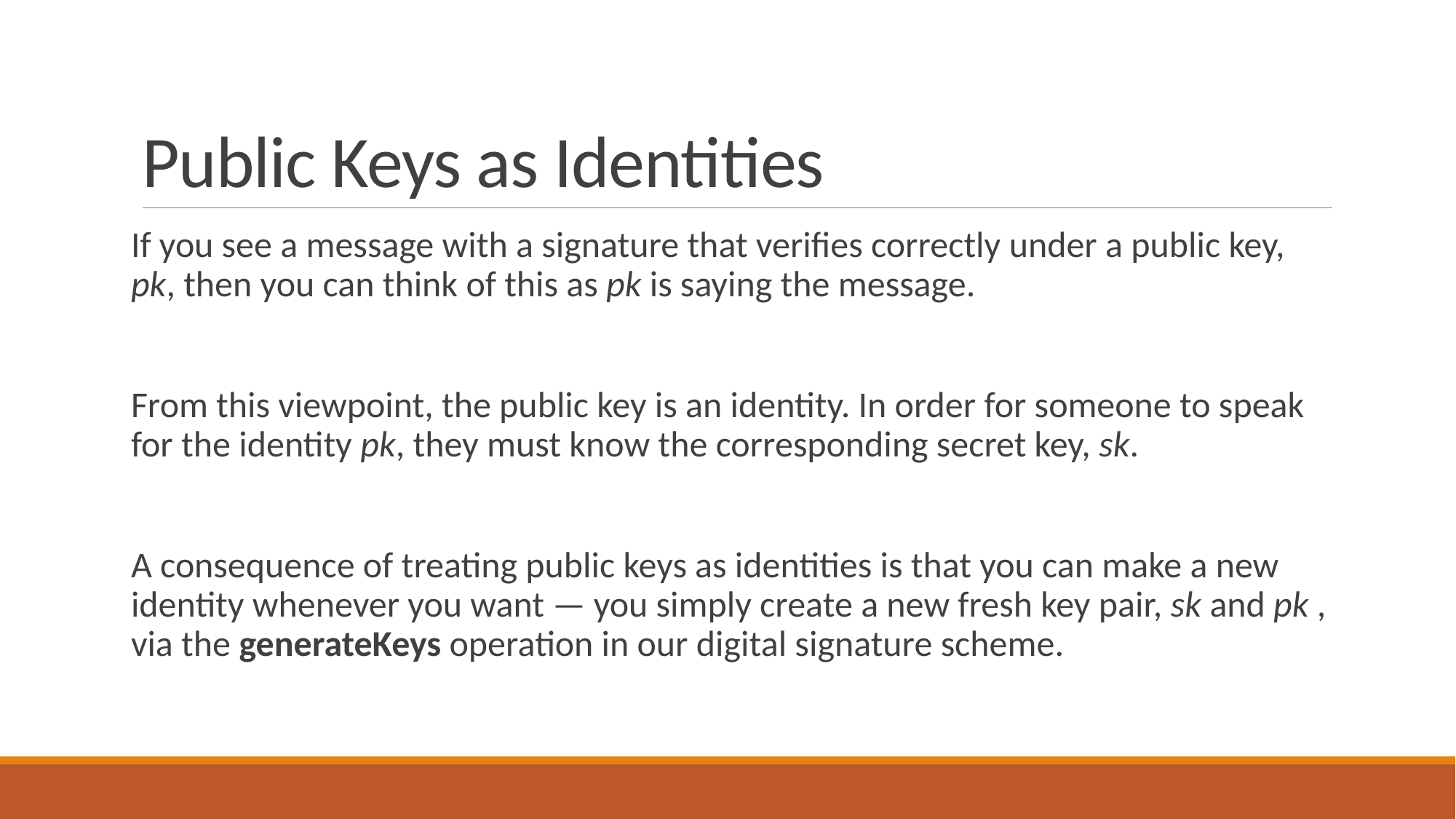

# Public Keys as Identities
If you see a message with a signature that verifies correctly under a public key, pk, then you can think of this as pk is saying the message.

From this viewpoint, the public key is an identity. In order for someone to speak for the identity pk, they must know the corresponding secret key, sk.

A consequence of treating public keys as identities is that you can make a new identity whenever you want — you simply create a new fresh key pair, sk and pk , via the generateKeys operation in our digital signature scheme.